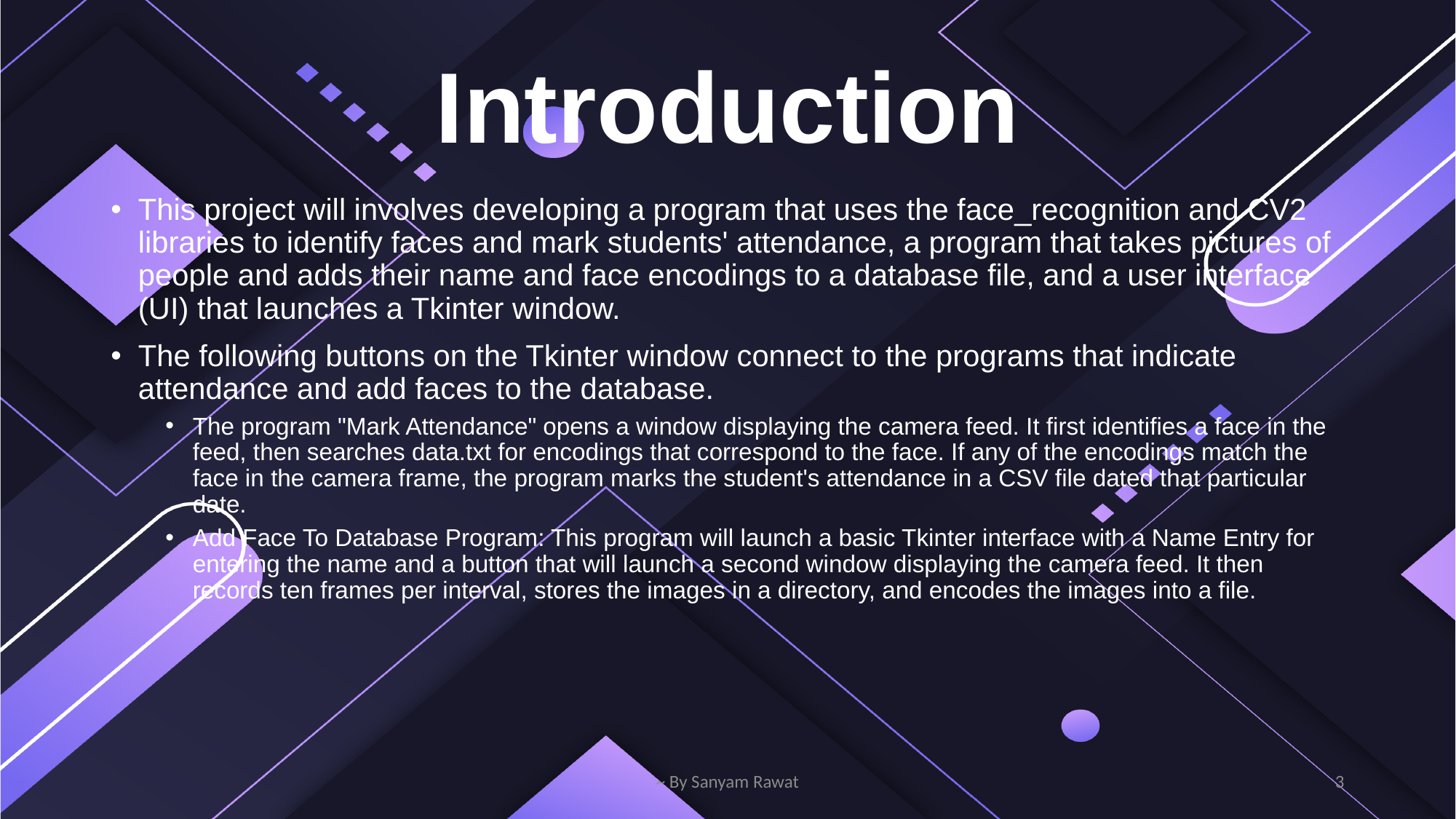

# Introduction
This project will involves developing a program that uses the face_recognition and CV2 libraries to identify faces and mark students' attendance, a program that takes pictures of people and adds their name and face encodings to a database file, and a user interface (UI) that launches a Tkinter window.
The following buttons on the Tkinter window connect to the programs that indicate attendance and add faces to the database.
The program "Mark Attendance" opens a window displaying the camera feed. It first identifies a face in the feed, then searches data.txt for encodings that correspond to the face. If any of the encodings match the face in the camera frame, the program marks the student's attendance in a CSV file dated that particular date.
Add Face To Database Program: This program will launch a basic Tkinter interface with a Name Entry for entering the name and a button that will launch a second window displaying the camera feed. It then records ten frames per interval, stores the images in a directory, and encodes the images into a file.
~ By Sanyam Rawat
3